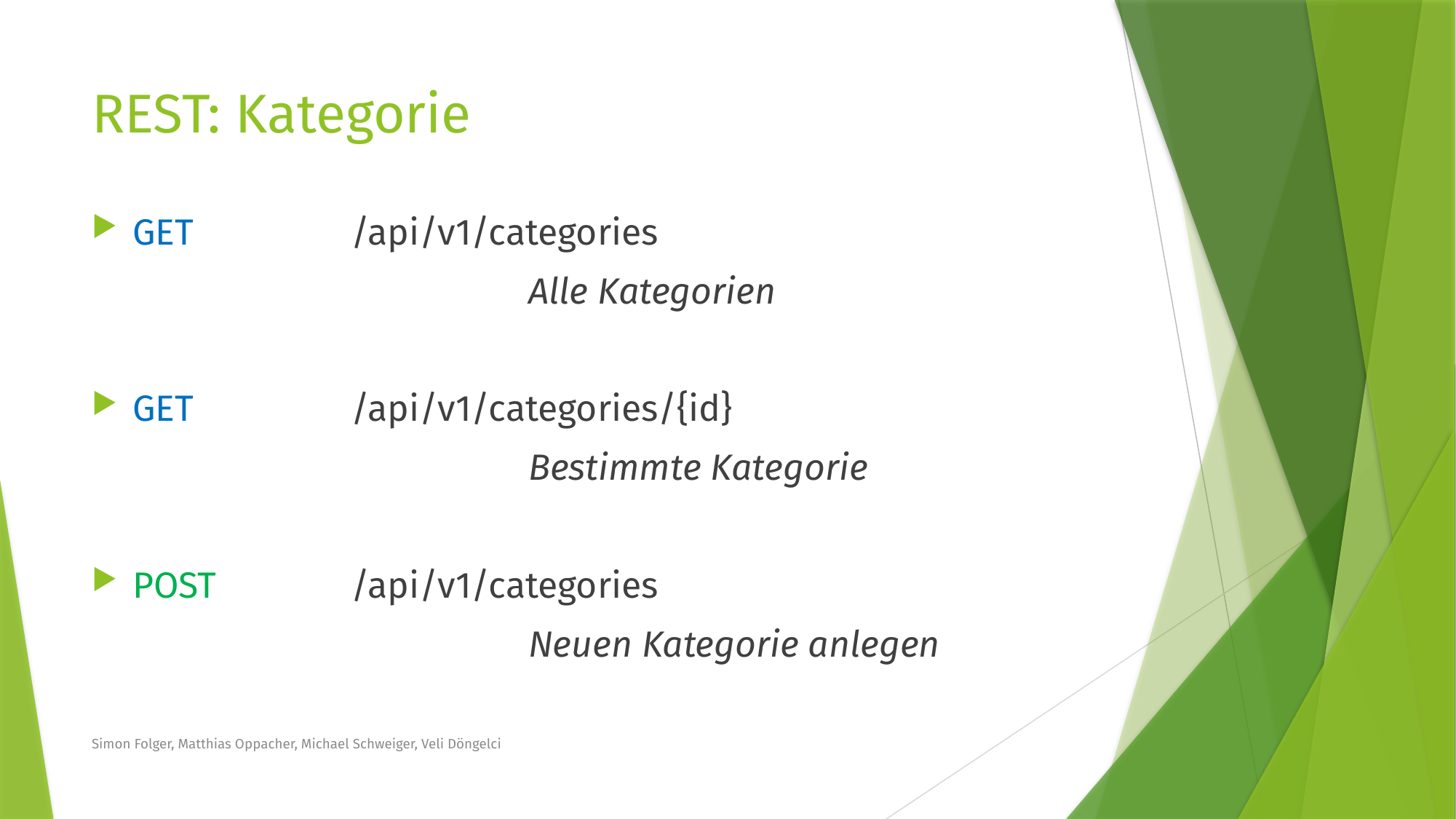

# REST: Kategorie
GET 		/api/v1/categories
				Alle Kategorien

GET 		/api/v1/categories/{id}
				Bestimmte Kategorie

POST 		/api/v1/categories
				Neuen Kategorie anlegen

Simon Folger, Matthias Oppacher, Michael Schweiger, Veli Döngelci